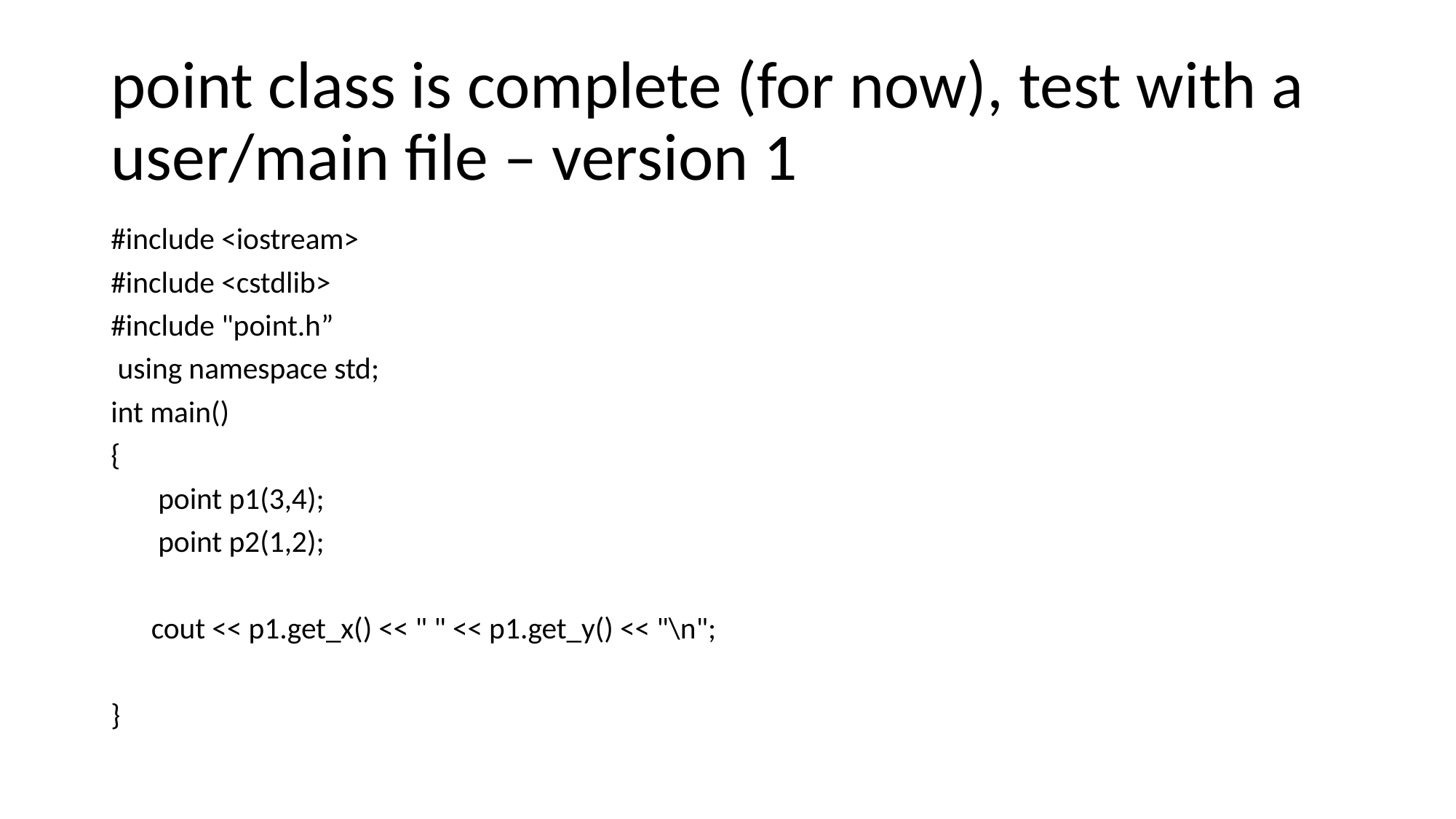

# point class is complete (for now), test with a user/main file – version 1
#include <iostream>
#include <cstdlib>
#include "point.h”
 using namespace std;
int main()
{
       point p1(3,4);
       point p2(1,2);

      cout << p1.get_x() << " " << p1.get_y() << "\n";

}